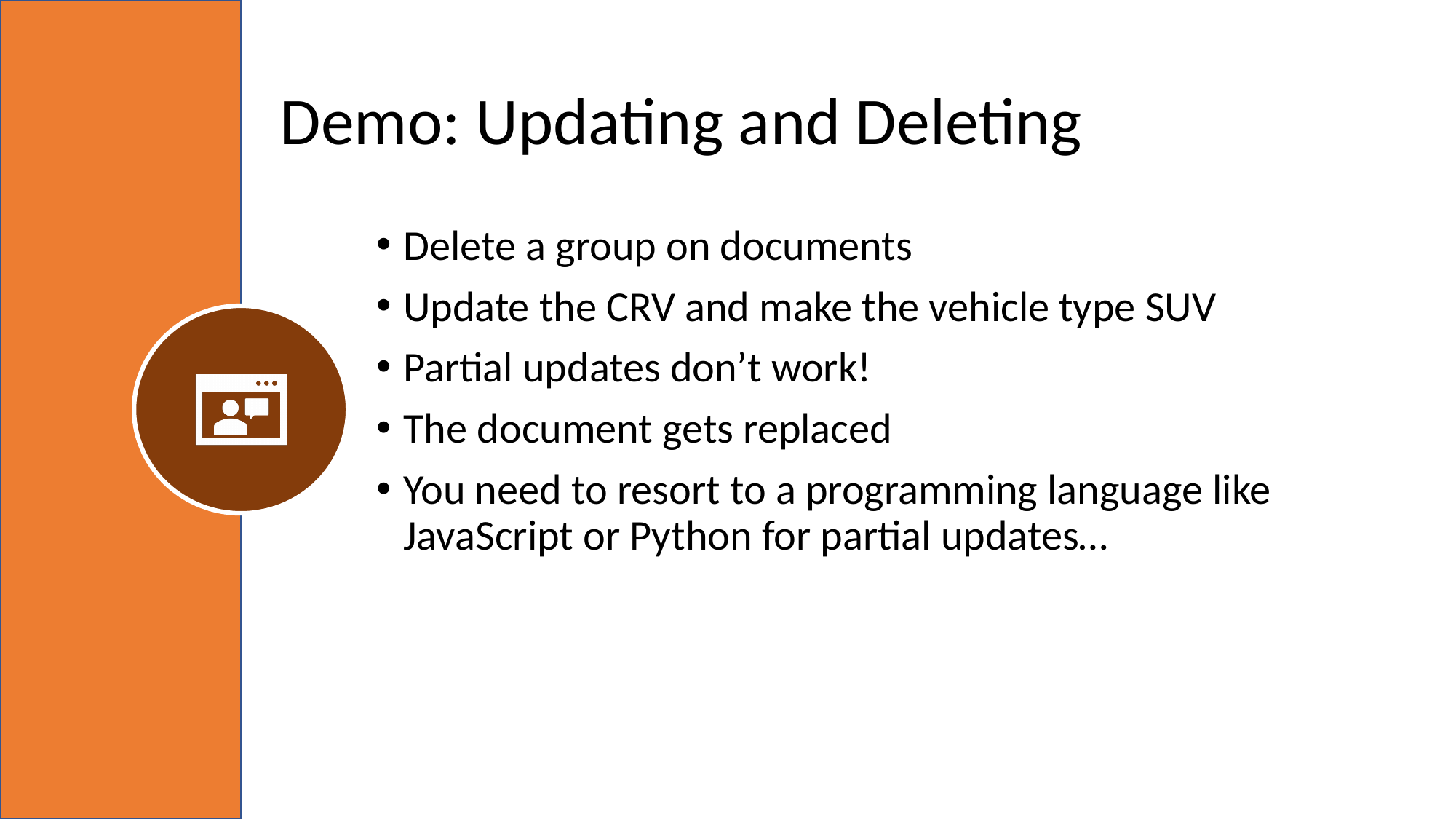

# Demo: Updating and Deleting
Delete a group on documents
Update the CRV and make the vehicle type SUV
Partial updates don’t work!
The document gets replaced
You need to resort to a programming language like JavaScript or Python for partial updates…